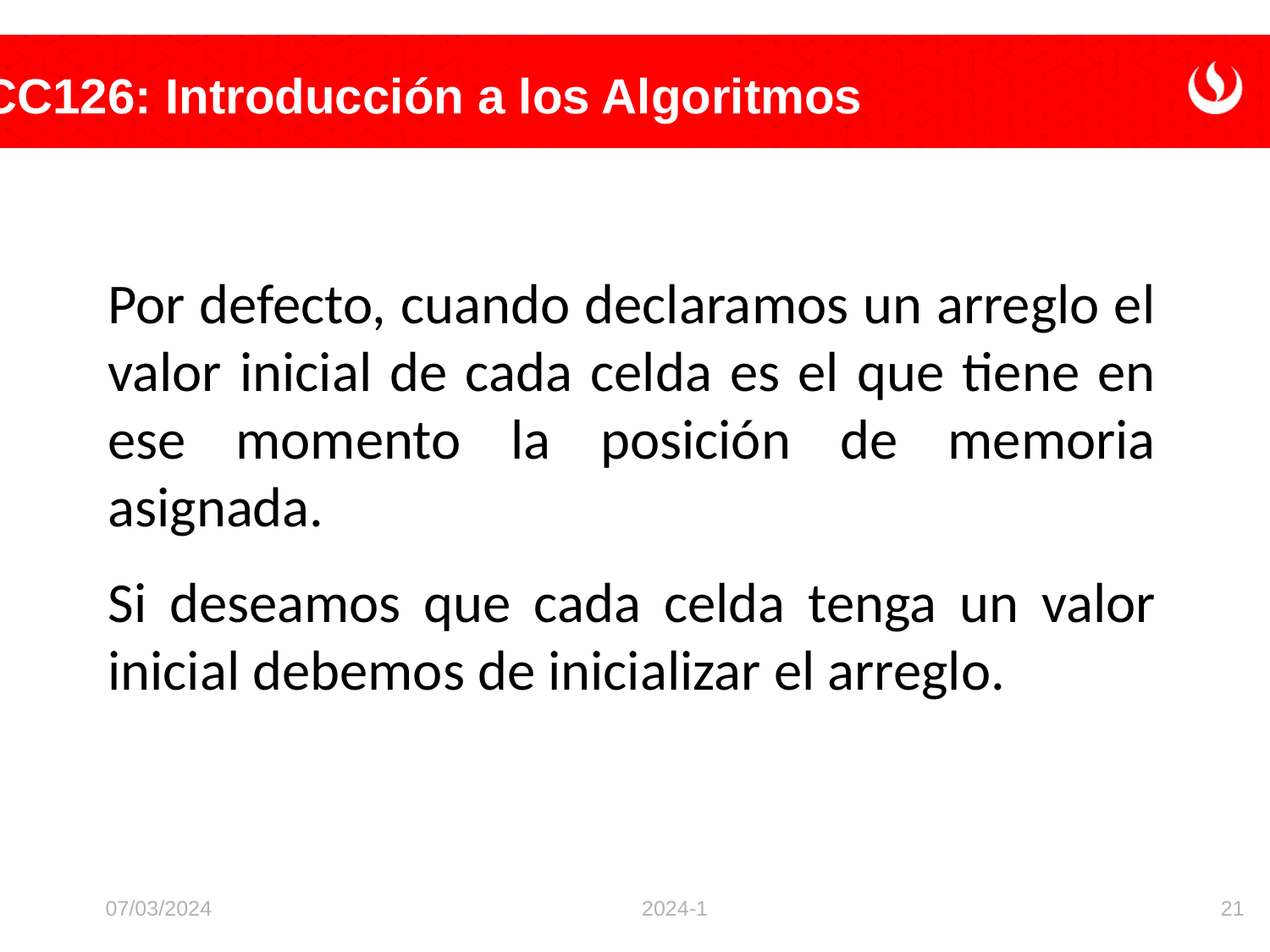

Por defecto, cuando declaramos un arreglo el valor inicial de cada celda es el que tiene en ese momento la posición de memoria asignada.
Si deseamos que cada celda tenga un valor inicial debemos de inicializar el arreglo.
07/03/2024
2024-1
21